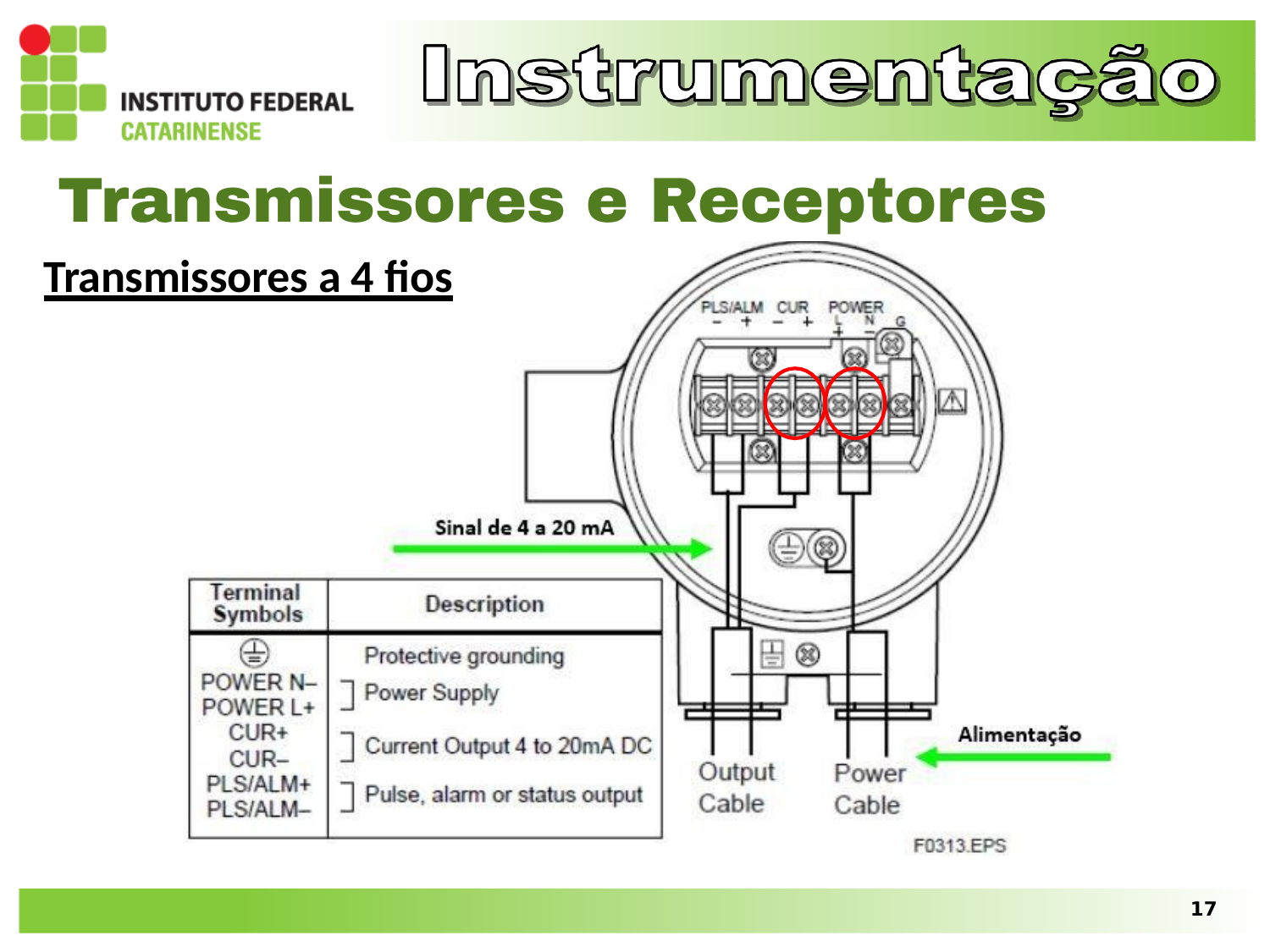

# Transmissores e Receptores
Transmissores a 4 fios

17